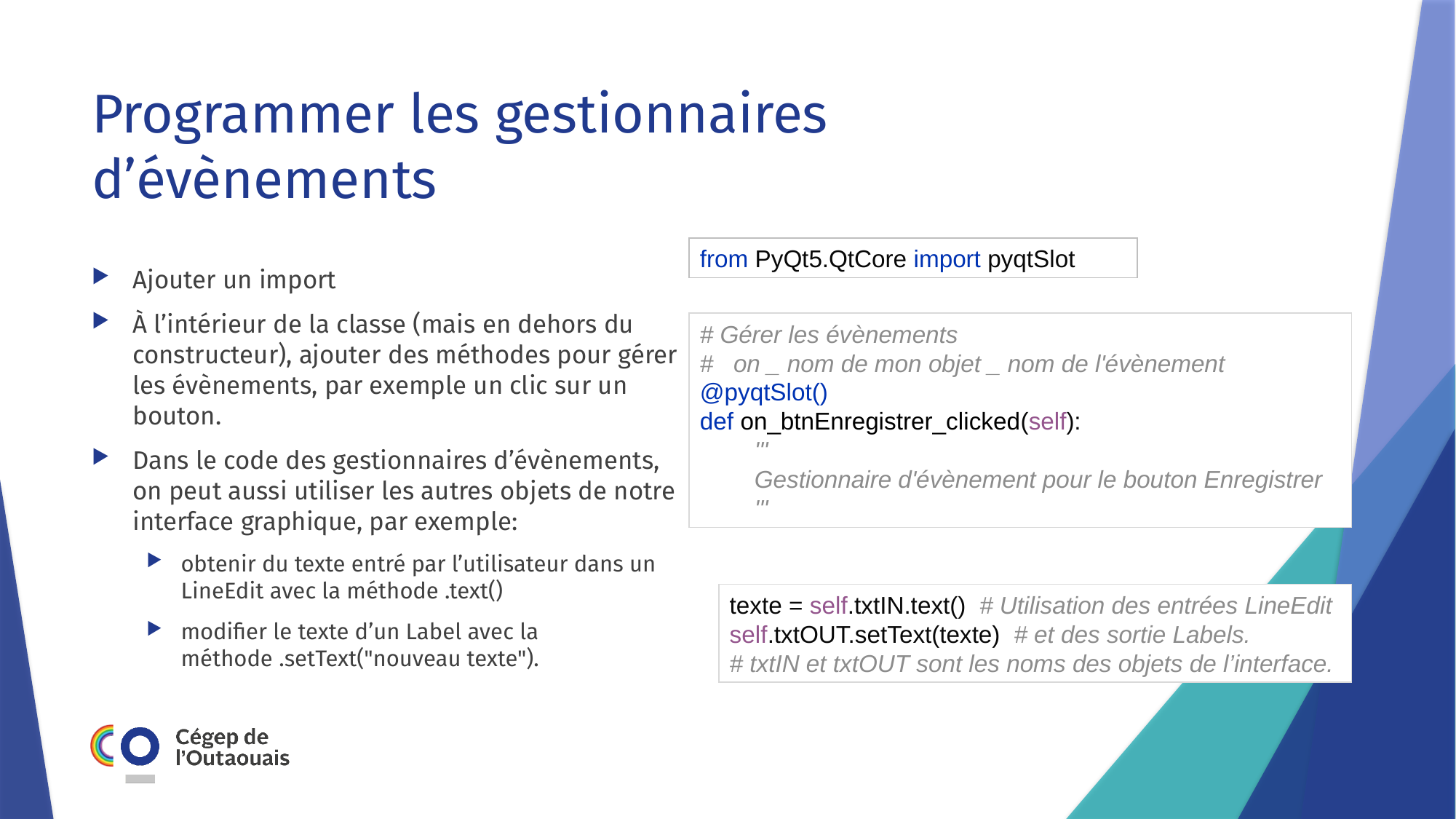

# Programmer les gestionnaires d’évènements
from PyQt5.QtCore import pyqtSlot
Ajouter un import
À l’intérieur de la classe (mais en dehors du constructeur), ajouter des méthodes pour gérer les évènements, par exemple un clic sur un bouton.
Dans le code des gestionnaires d’évènements, on peut aussi utiliser les autres objets de notre interface graphique, par exemple:
obtenir du texte entré par l’utilisateur dans un LineEdit avec la méthode .text()
modifier le texte d’un Label avec la méthode .setText("nouveau texte").
# Gérer les évènements #   on _ nom de mon objet _ nom de l'évènement @pyqtSlot()
def on_btnEnregistrer_clicked(self):
'''
Gestionnaire d'évènement pour le bouton Enregistrer
'''
texte = self.txtIN.text()  # Utilisation des entrées LineEdit
self.txtOUT.setText(texte)  # et des sortie Labels.
# txtIN et txtOUT sont les noms des objets de l’interface.